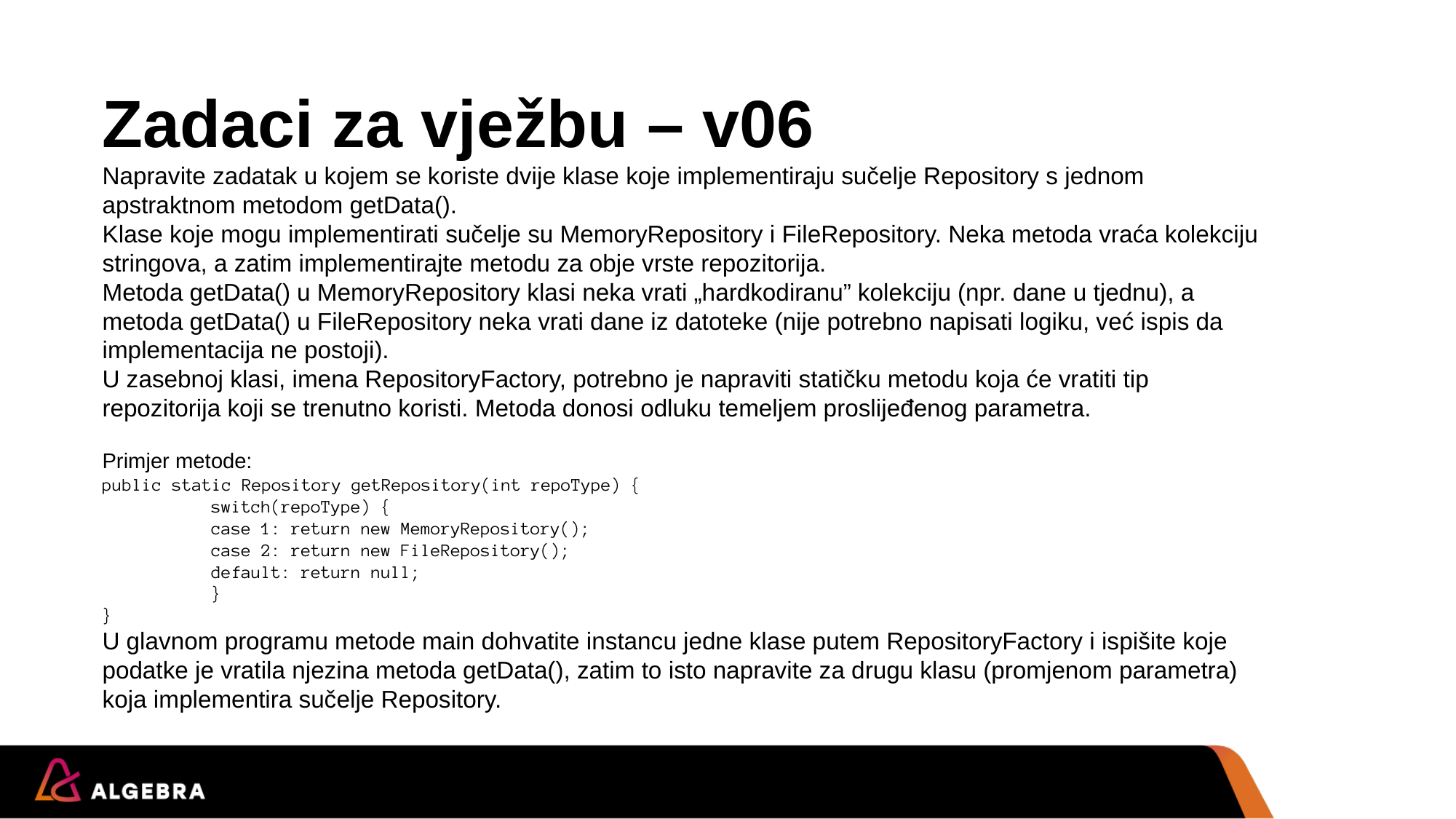

# Zadaci za vježbu – v06
Napravite zadatak u kojem se koriste dvije klase koje implementiraju sučelje Repository s jednom apstraktnom metodom getData().
Klase koje mogu implementirati sučelje su MemoryRepository i FileRepository. Neka metoda vraća kolekciju stringova, a zatim implementirajte metodu za obje vrste repozitorija.
Metoda getData() u MemoryRepository klasi neka vrati „hardkodiranu” kolekciju (npr. dane u tjednu), a metoda getData() u FileRepository neka vrati dane iz datoteke (nije potrebno napisati logiku, već ispis da implementacija ne postoji).
U zasebnoj klasi, imena RepositoryFactory, potrebno je napraviti statičku metodu koja će vratiti tip repozitorija koji se trenutno koristi. Metoda donosi odluku temeljem proslijeđenog parametra.

Primjer metode:
public static Repository getRepository(int repoType) {
	switch(repoType) {
	case 1: return new MemoryRepository();
	case 2: return new FileRepository();
	default: return null;
	}
}
U glavnom programu metode main dohvatite instancu jedne klase putem RepositoryFactory i ispišite koje podatke je vratila njezina metoda getData(), zatim to isto napravite za drugu klasu (promjenom parametra) koja implementira sučelje Repository.